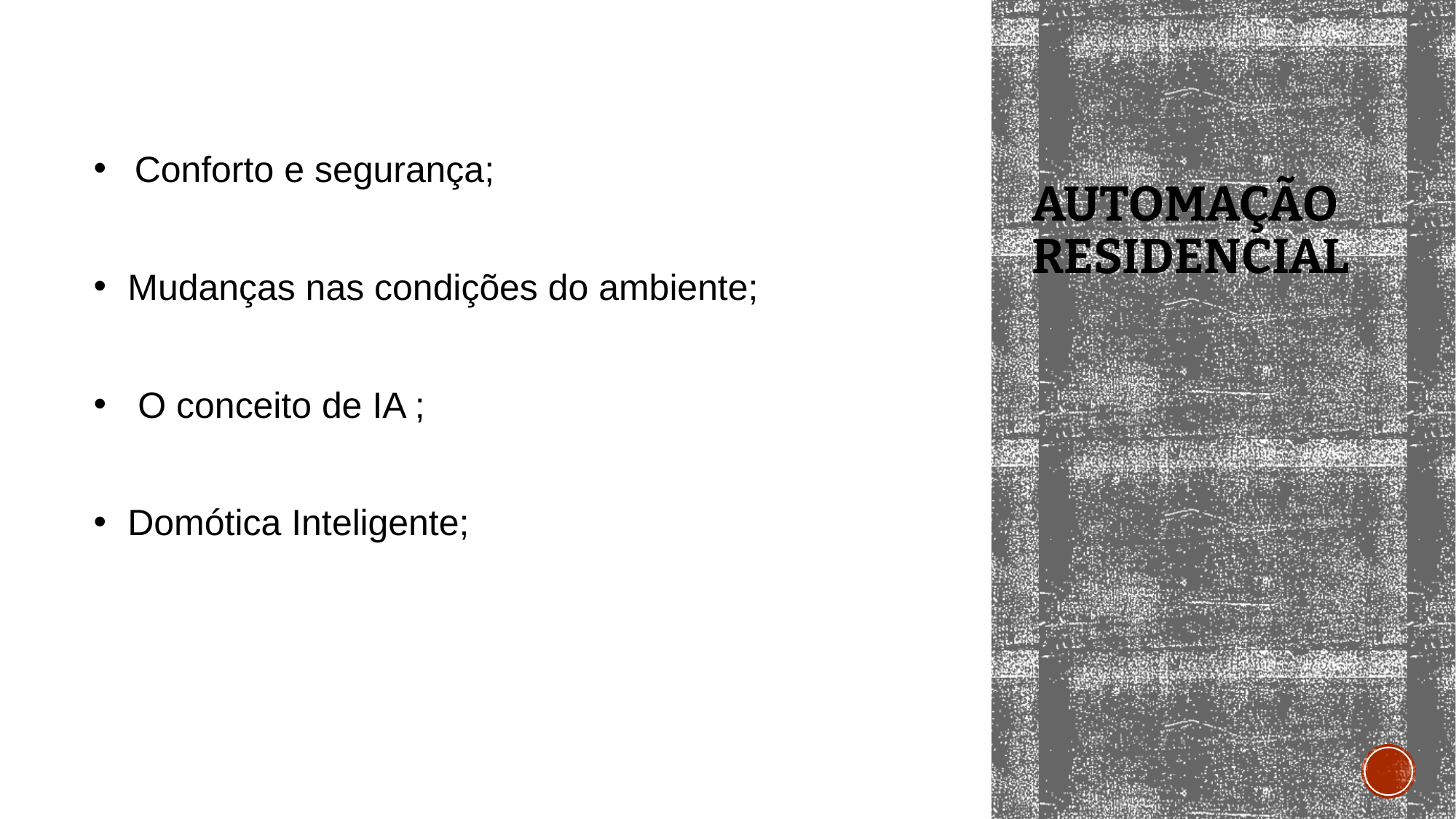

Conforto e segurança;

Mudanças nas condições do ambiente;

 O conceito de IA ;

Domótica Inteligente;
# Automação residencial